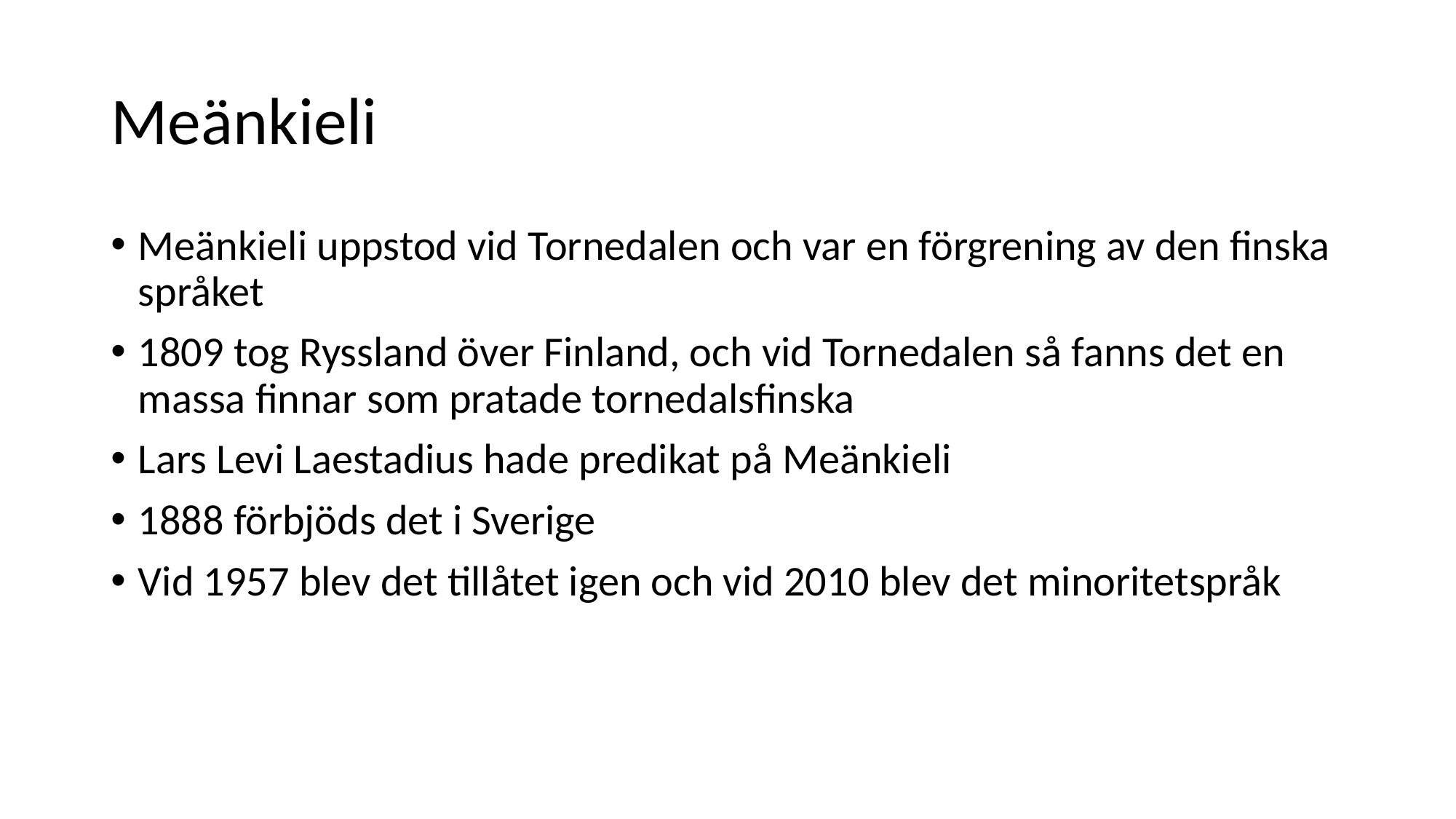

# Meänkieli
Meänkieli uppstod vid Tornedalen och var en förgrening av den finska språket
1809 tog Ryssland över Finland, och vid Tornedalen så fanns det en massa finnar som pratade tornedalsfinska
Lars Levi Laestadius hade predikat på Meänkieli
1888 förbjöds det i Sverige
Vid 1957 blev det tillåtet igen och vid 2010 blev det minoritetspråk